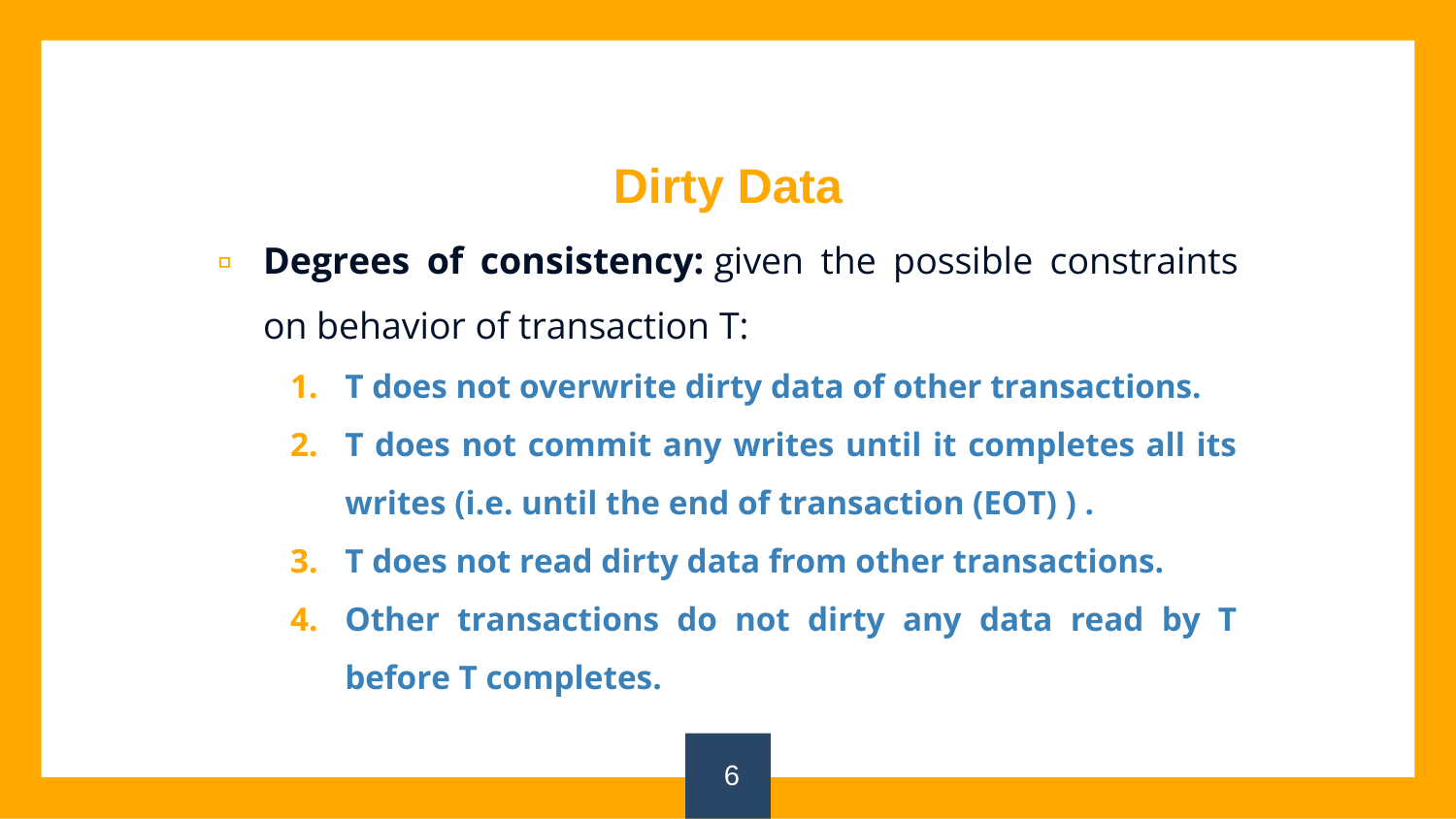

Dirty Data

Degrees of consistency: given the possible constraints on behavior of transaction T:
T does not overwrite dirty data of other transactions.
T does not commit any writes until it completes all its writes (i.e. until the end of transaction (EOT) ) .
T does not read dirty data from other transactions.
Other transactions do not dirty any data read by T before T completes.
6